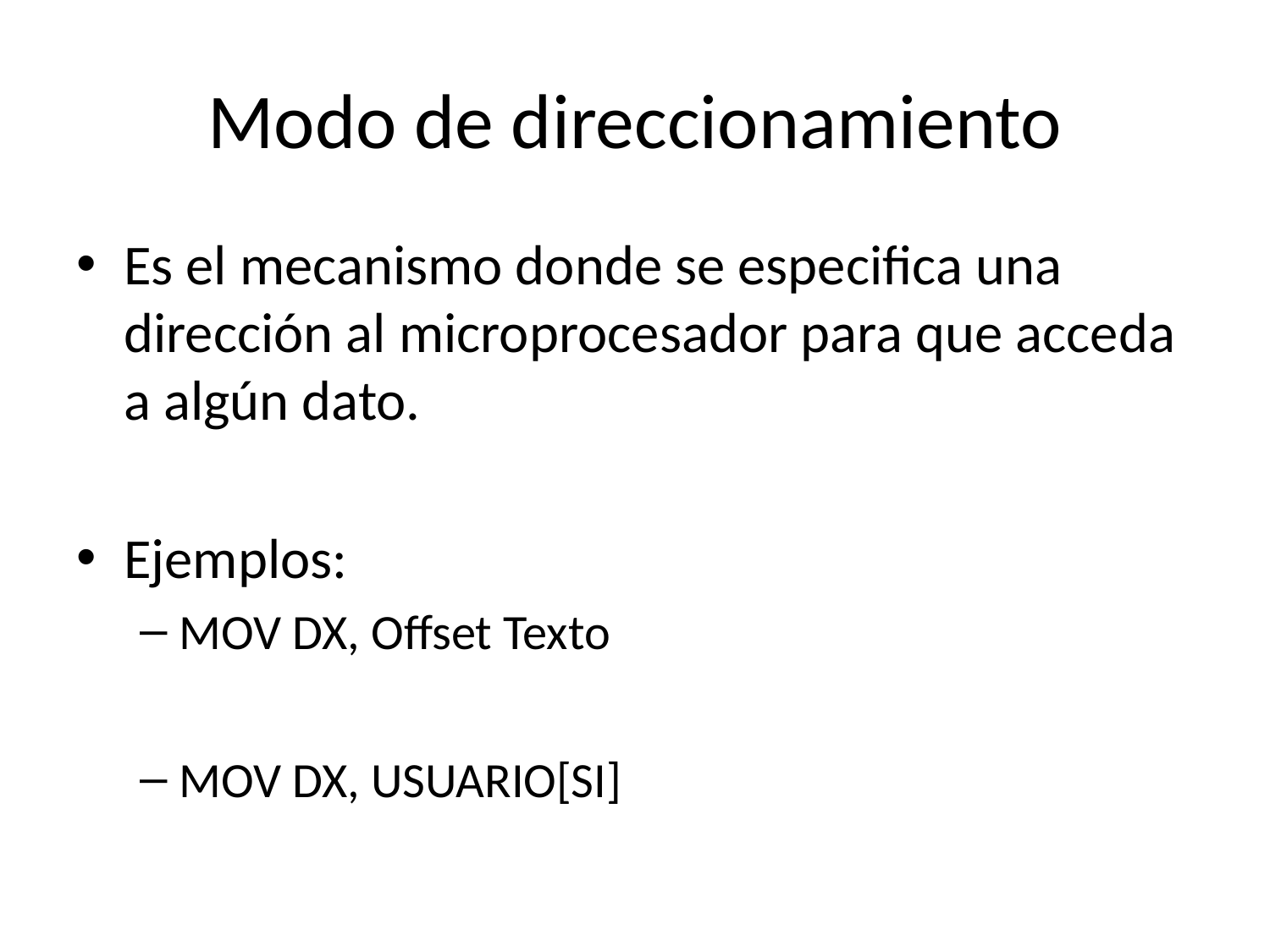

# Modo de direccionamiento
Es el mecanismo donde se especifica una dirección al microprocesador para que acceda a algún dato.

Ejemplos:
MOV DX, Offset Texto

MOV DX, USUARIO[SI]